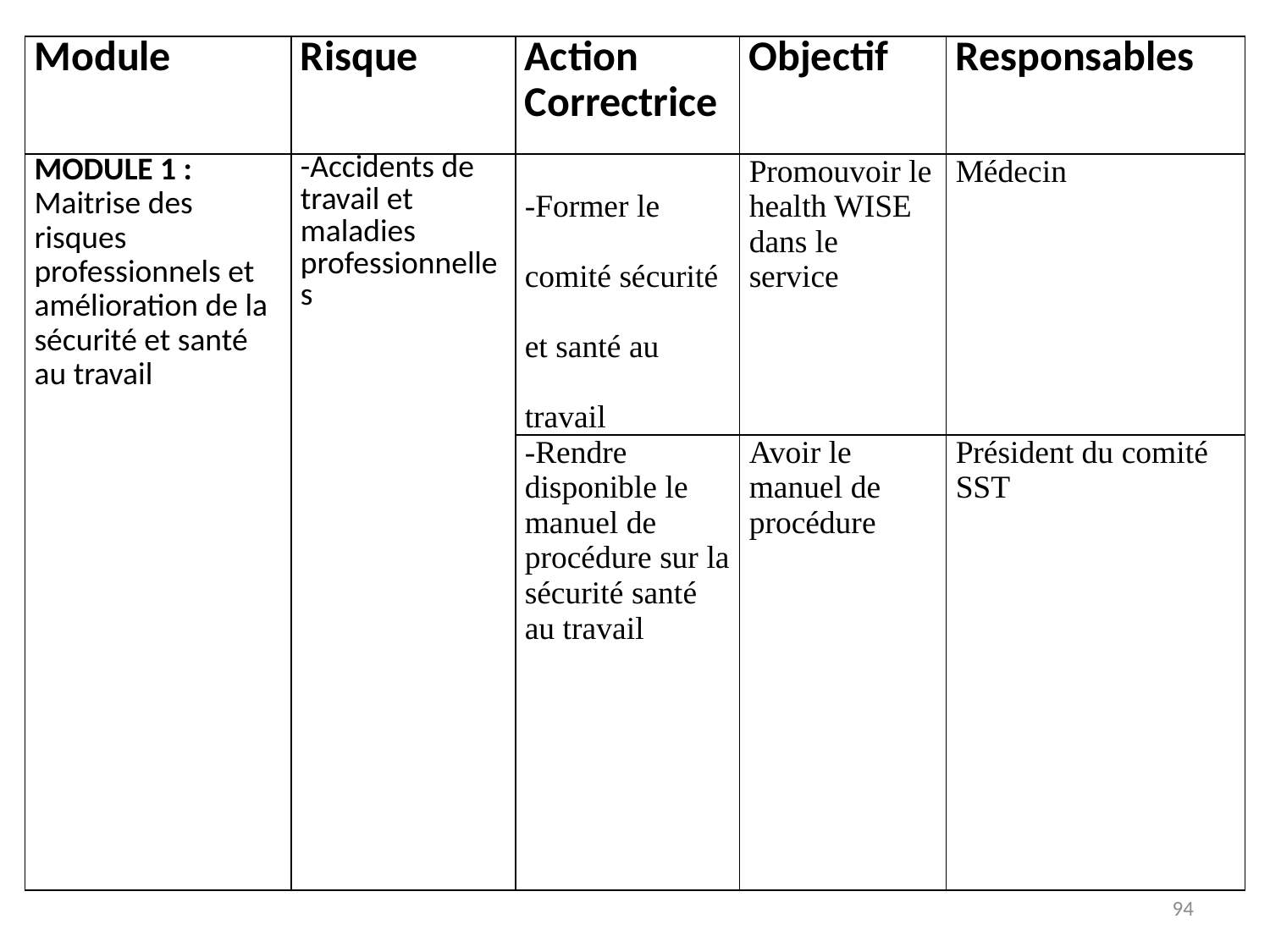

| Module | Risque | Action Correctrice | Objectif | Responsables |
| --- | --- | --- | --- | --- |
| MODULE 1 : Maitrise des risques professionnels et amélioration de la sécurité et santé au travail | -Accidents de travail et maladies professionnelles | -Former le comité sécurité et santé au travail | Promouvoir le health WISE dans le service | Médecin |
|  |  | -Rendre disponible le manuel de procédure sur la sécurité santé au travail | Avoir le manuel de procédure | Président du comité SST |
94